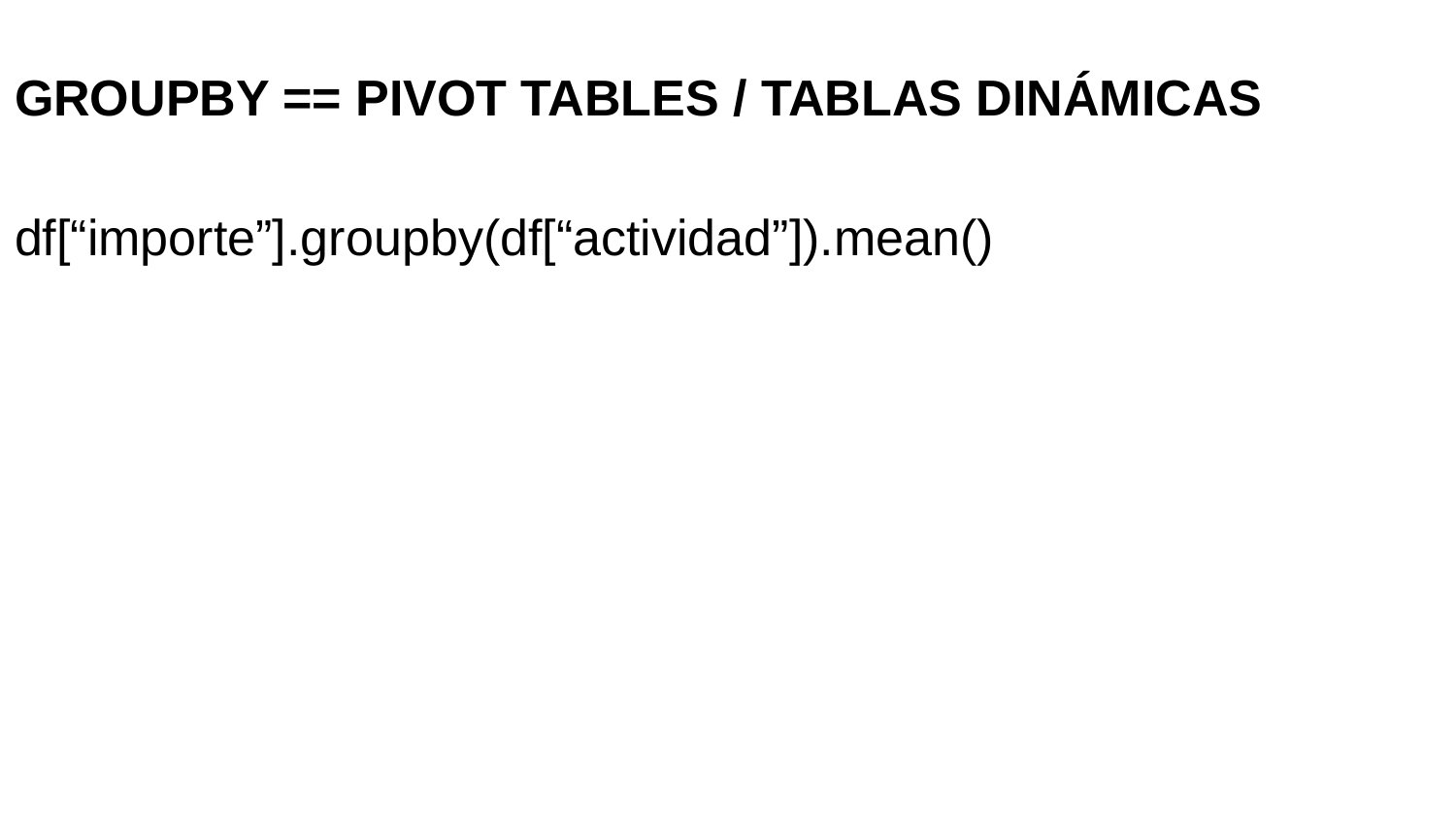

GROUPBY == PIVOT TABLES / TABLAS DINÁMICAS

df[“importe”].groupby(df[“actividad”]).mean()